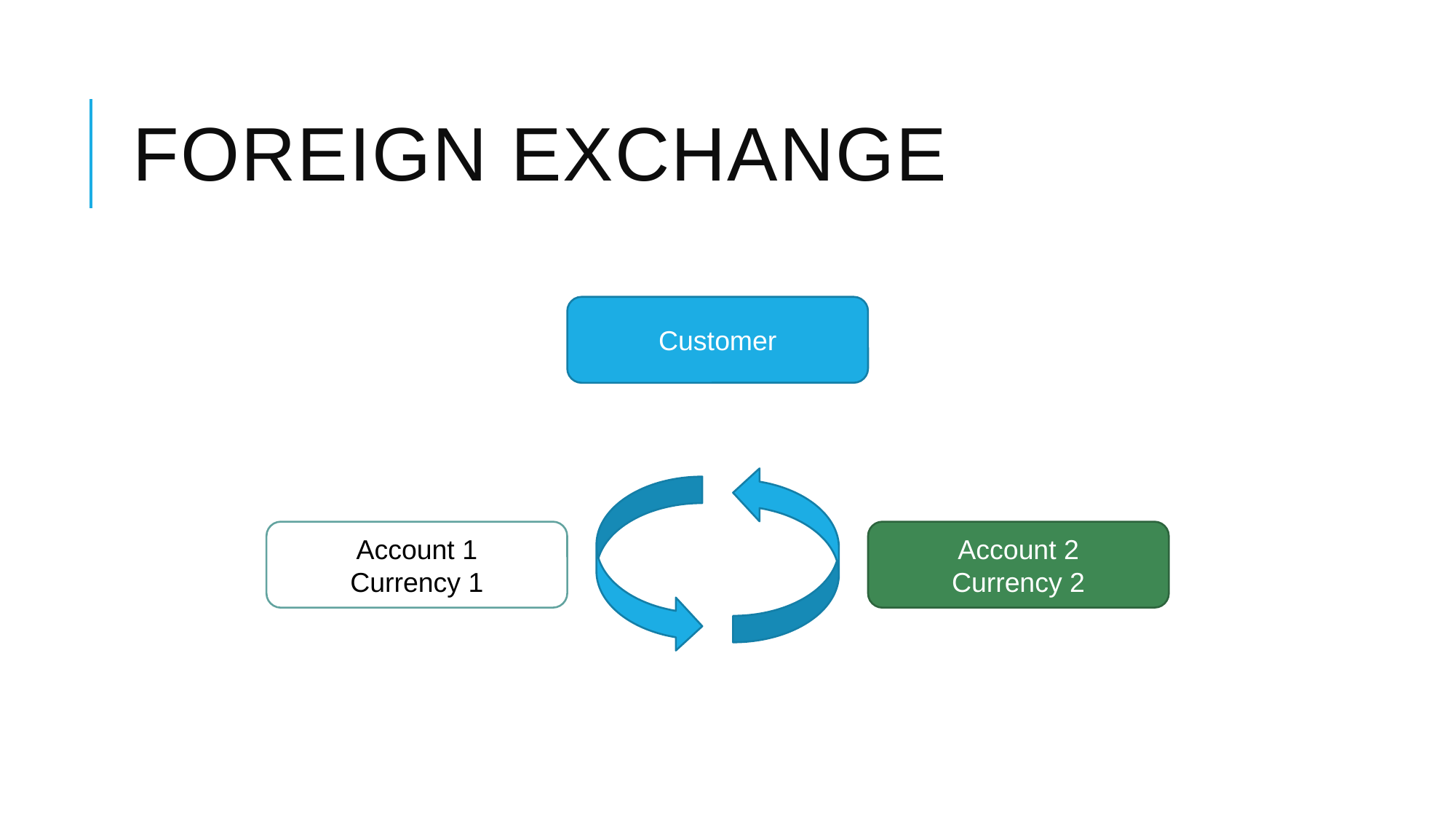

# Foreign exchange
Customer

Account 1
Currency 1
Account 2
Currency 2